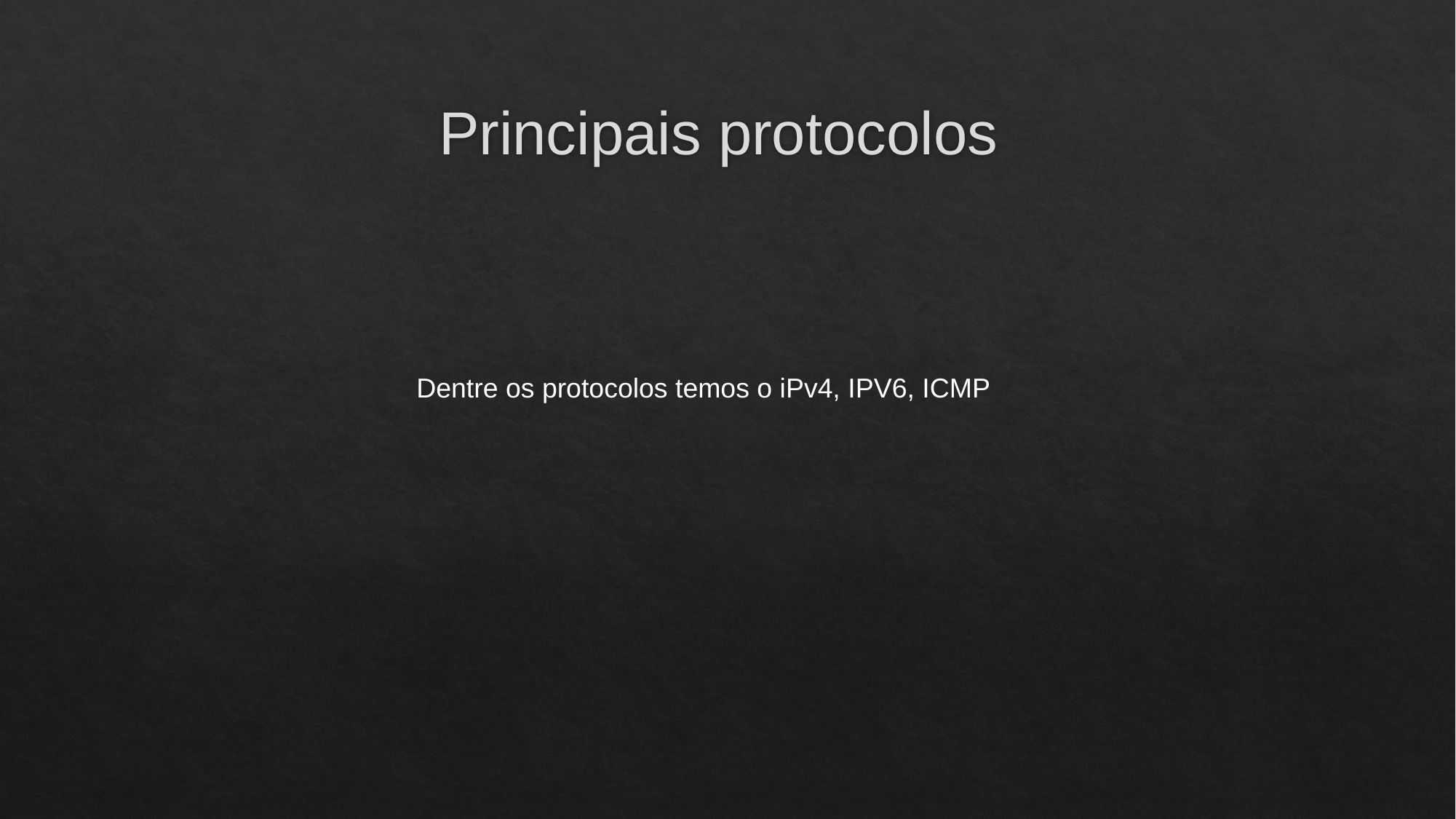

# Principais protocolos
Dentre os protocolos temos o iPv4, IPV6, ICMP